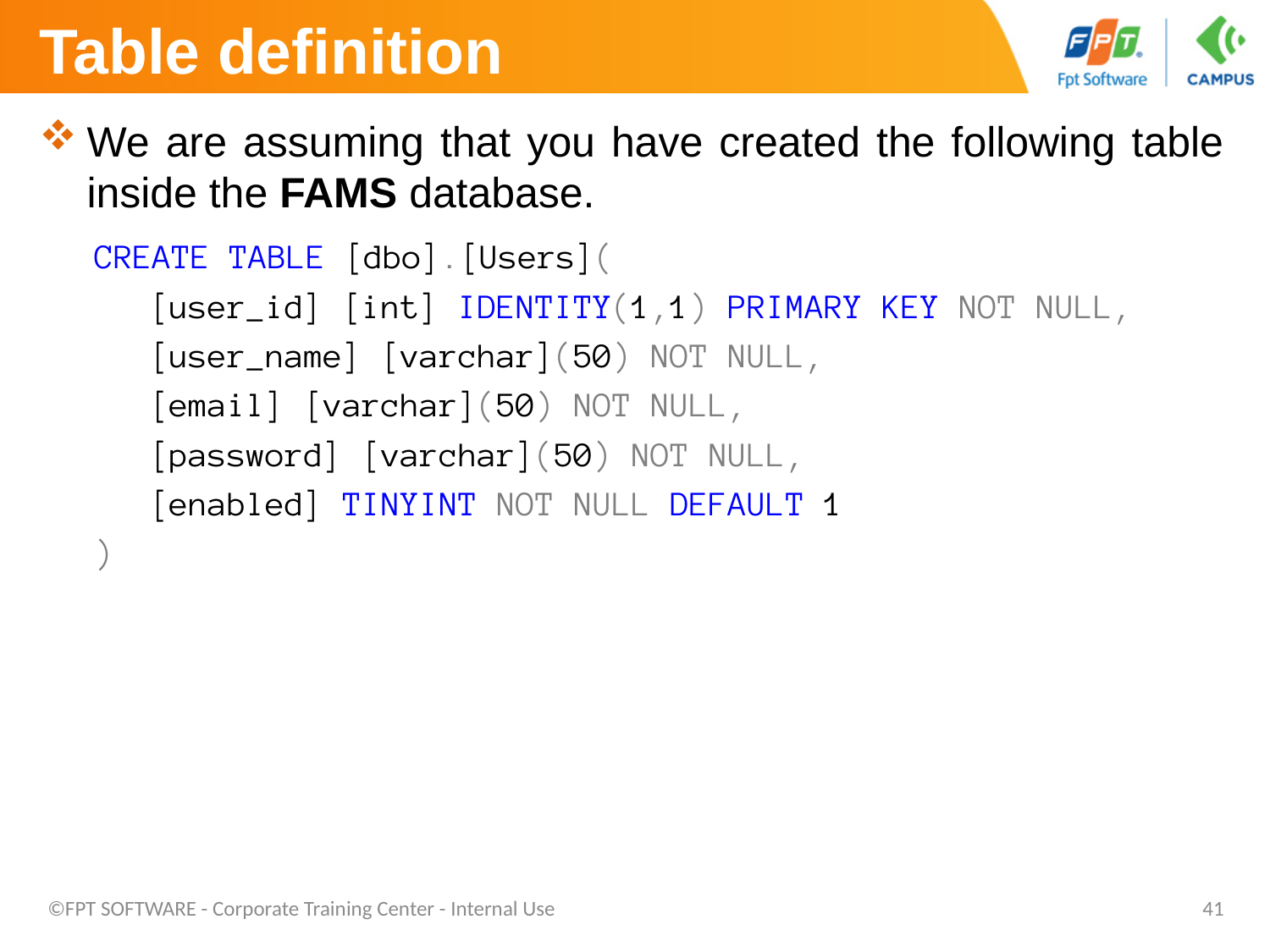

# Table definition
We are assuming that you have created the following table inside the FAMS database.
CREATE TABLE [dbo].[Users](
[user_id] [int] IDENTITY(1,1) PRIMARY KEY NOT NULL,
[user_name] [varchar](50) NOT NULL,
[email] [varchar](50) NOT NULL,
[password] [varchar](50) NOT NULL,
[enabled] TINYINT NOT NULL DEFAULT 1
)

©FPT SOFTWARE - Corporate Training Center - Internal Use
41